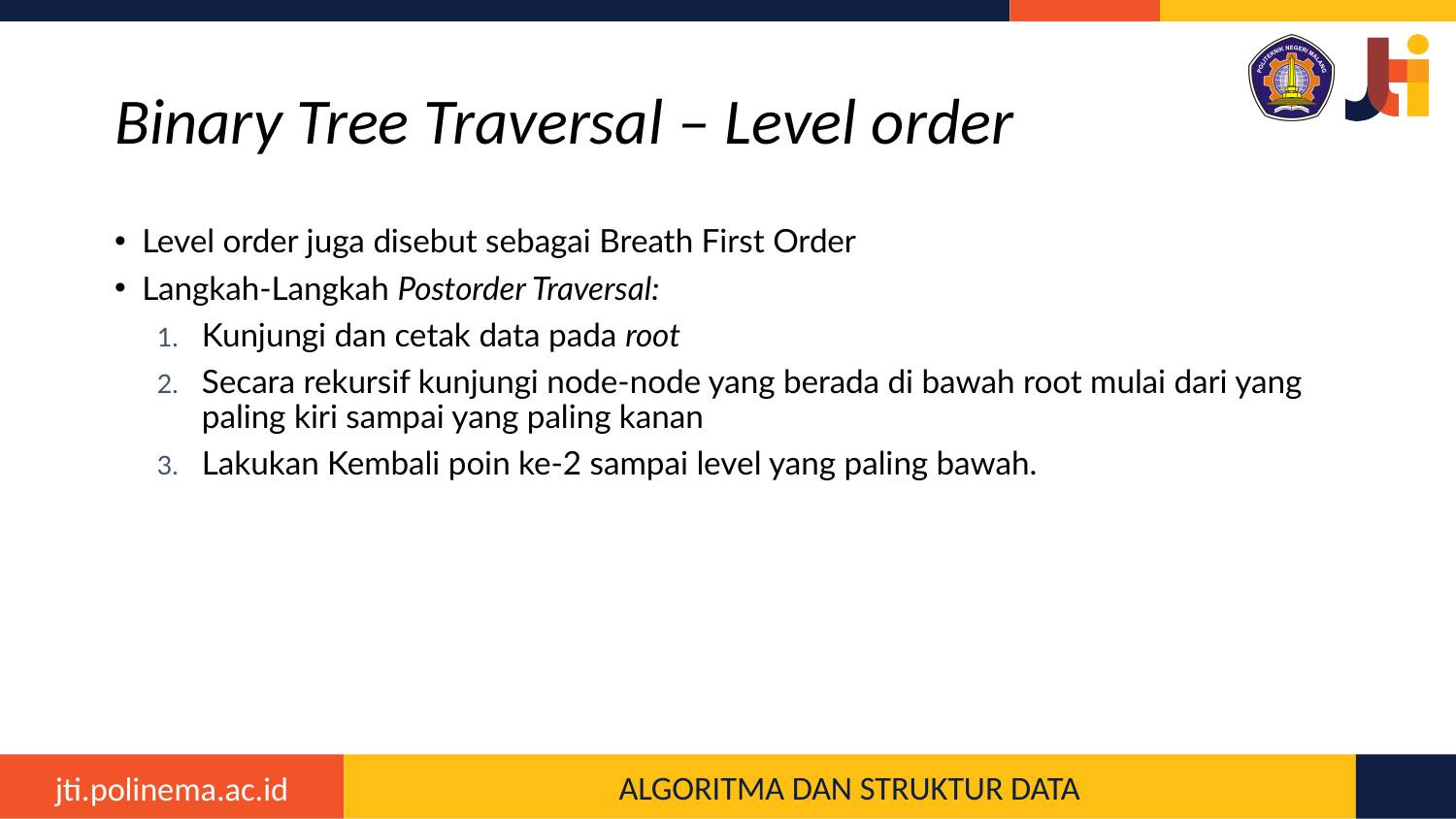

# Binary Tree Traversal – Level order
Level order juga disebut sebagai Breath First Order
Langkah-Langkah Postorder Traversal:
Kunjungi dan cetak data pada root
Secara rekursif kunjungi node-node yang berada di bawah root mulai dari yang paling kiri sampai yang paling kanan
Lakukan Kembali poin ke-2 sampai level yang paling bawah.